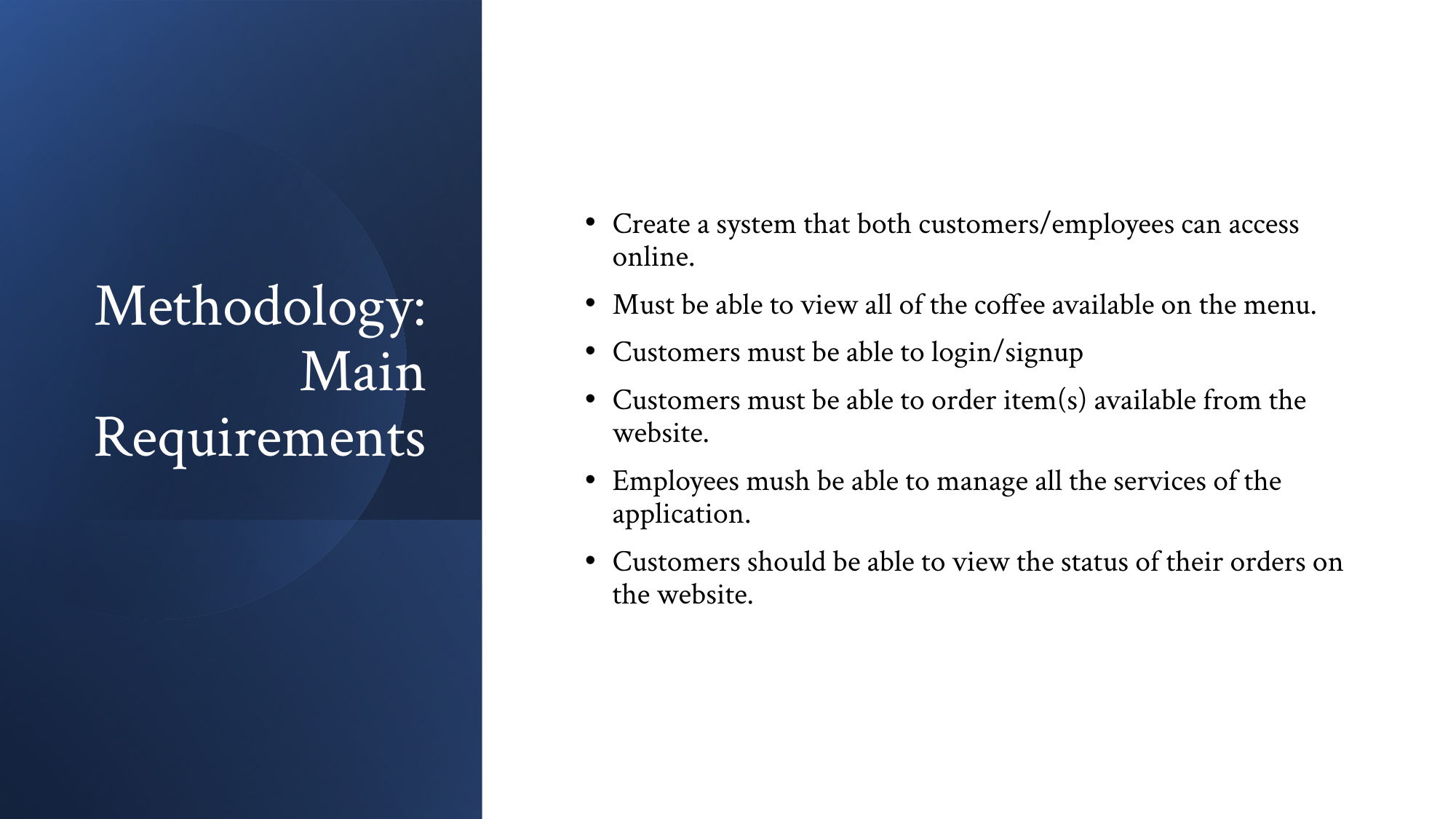

# Methodology: Main Requirements
Create a system that both customers/employees can access online.
Must be able to view all of the coffee available on the menu.
Customers must be able to login/signup
Customers must be able to order item(s) available from the website.
Employees mush be able to manage all the services of the application.
Customers should be able to view the status of their orders on the website.